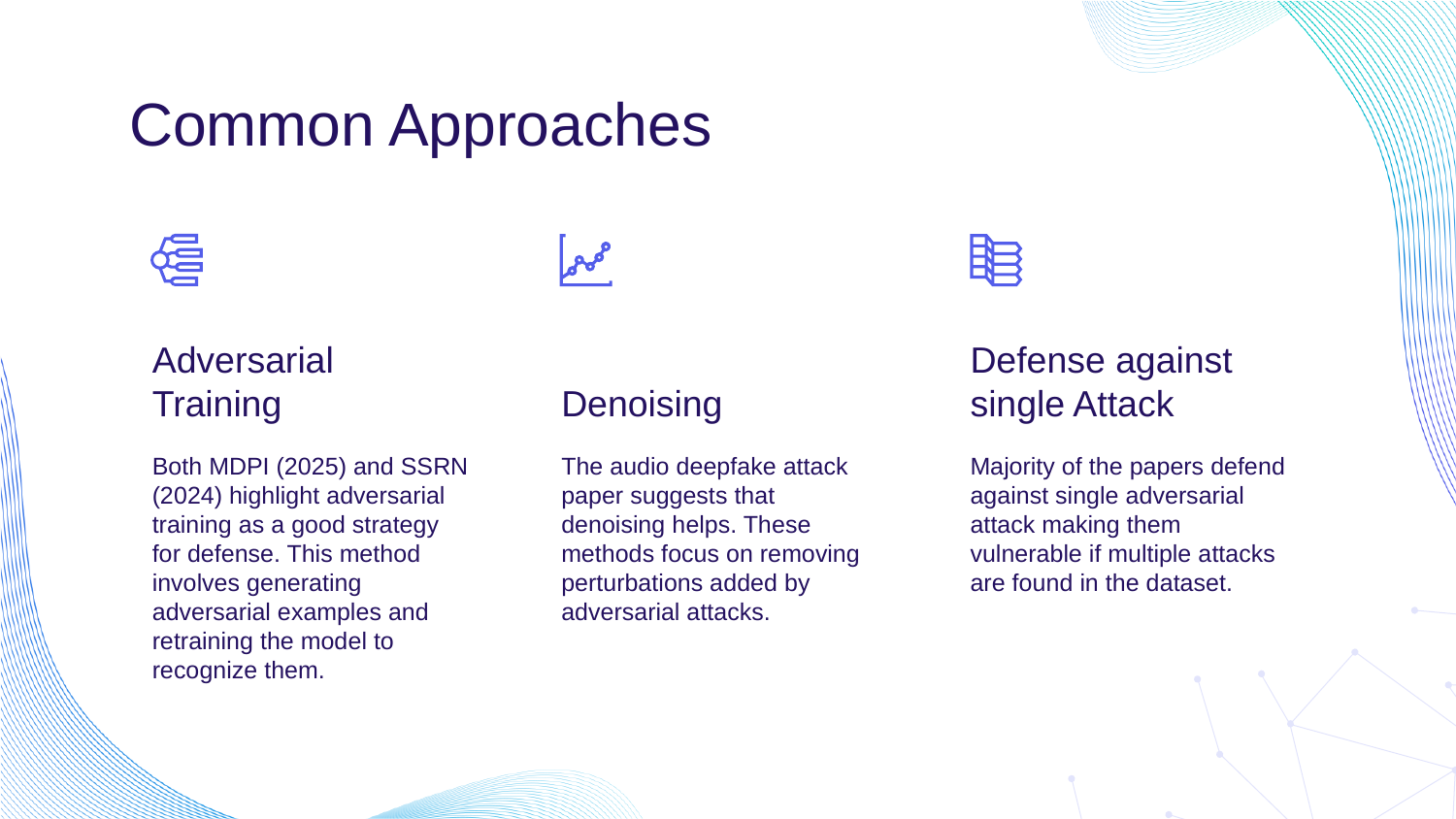

# Common Approaches

Adversarial Training
Denoising
Defense against single Attack
Both MDPI (2025) and SSRN (2024) highlight adversarial training as a good strategy for defense. This method involves generating adversarial examples and retraining the model to recognize them.
The audio deepfake attack paper suggests that denoising helps. These methods focus on removing perturbations added by adversarial attacks.
Majority of the papers defend against single adversarial attack making them vulnerable if multiple attacks are found in the dataset.